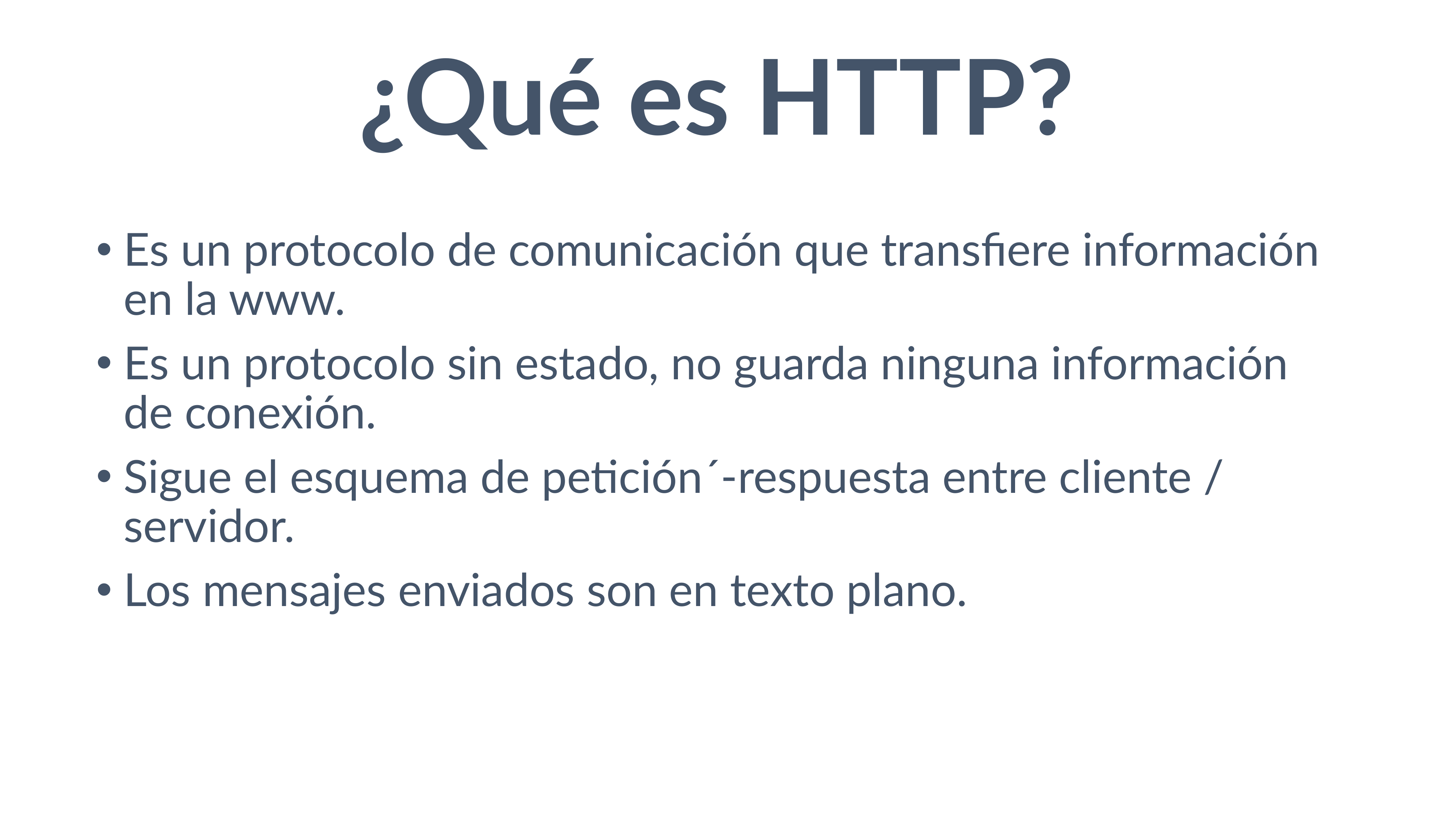

¿Qué es HTTP?
Es un protocolo de comunicación que transfiere información en la www.
Es un protocolo sin estado, no guarda ninguna información de conexión.
Sigue el esquema de petición´-respuesta entre cliente / servidor.
Los mensajes enviados son en texto plano.